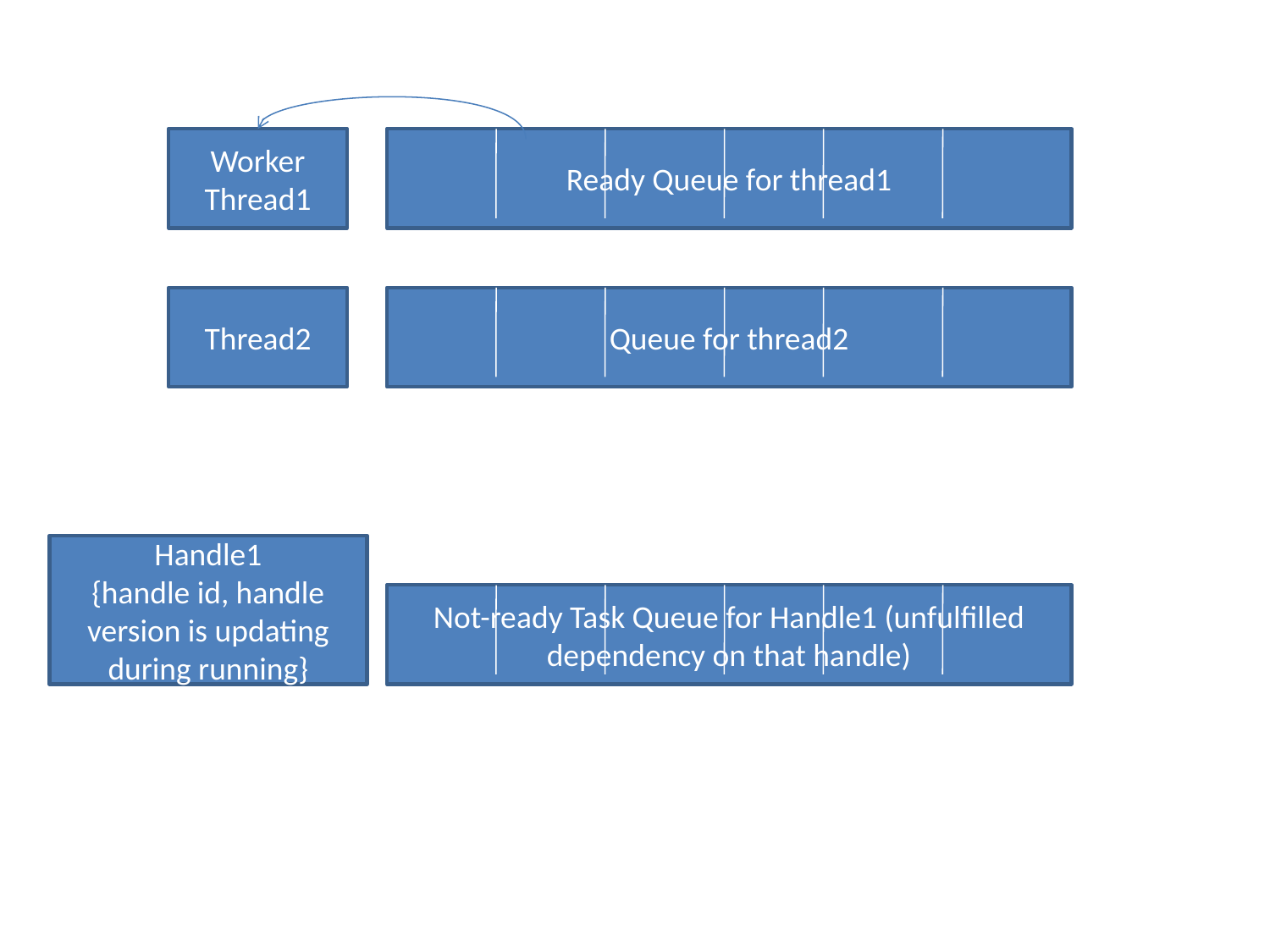

Worker Thread1
Ready Queue for thread1
Thread2
Queue for thread2
Handle1
{handle id, handle version is updating during running}
Not-ready Task Queue for Handle1 (unfulfilled dependency on that handle)